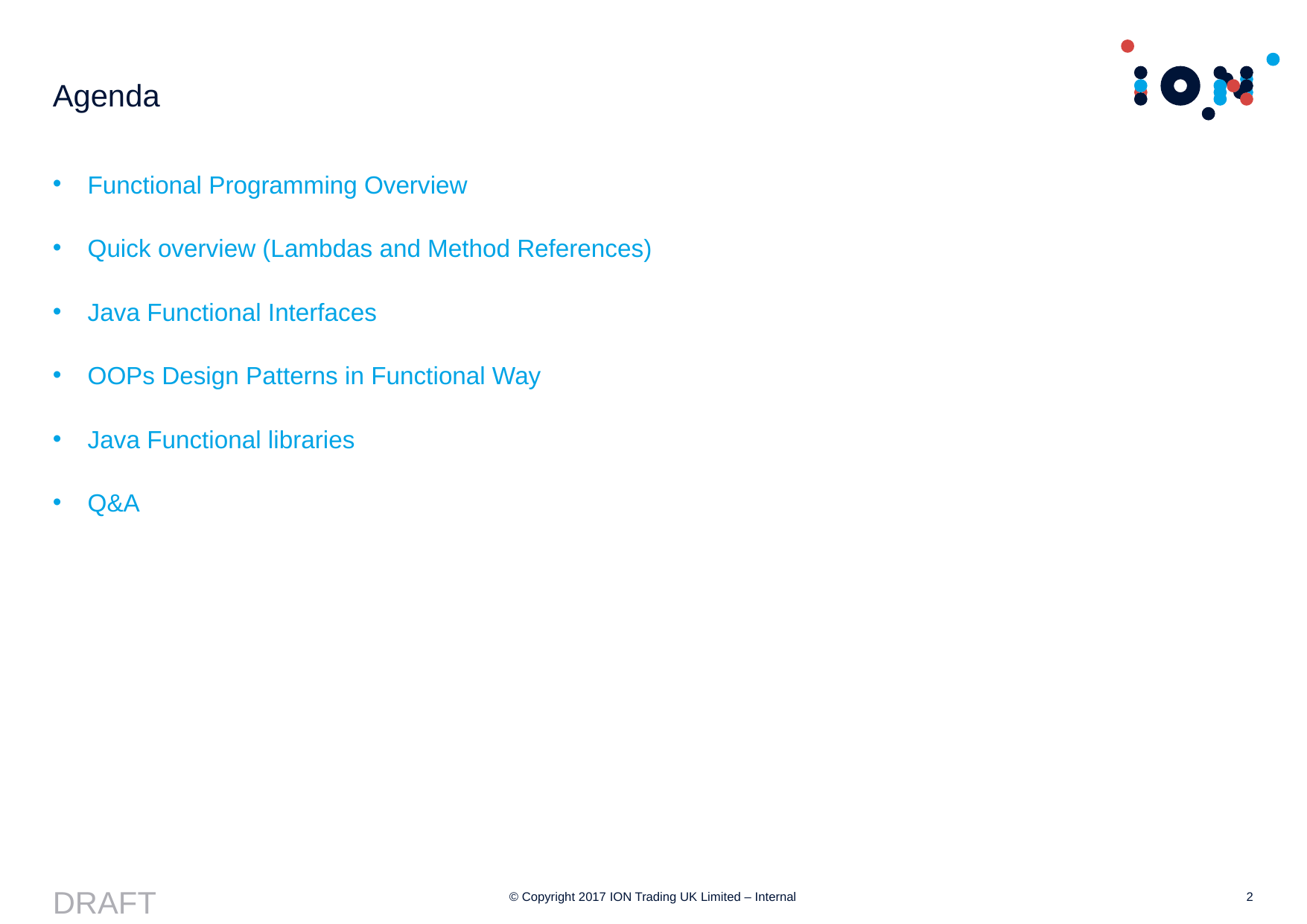

# Agenda

Functional Programming Overview
Quick overview (Lambdas and Method References)
Java Functional Interfaces
OOPs Design Patterns in Functional Way
Java Functional libraries
Q&A